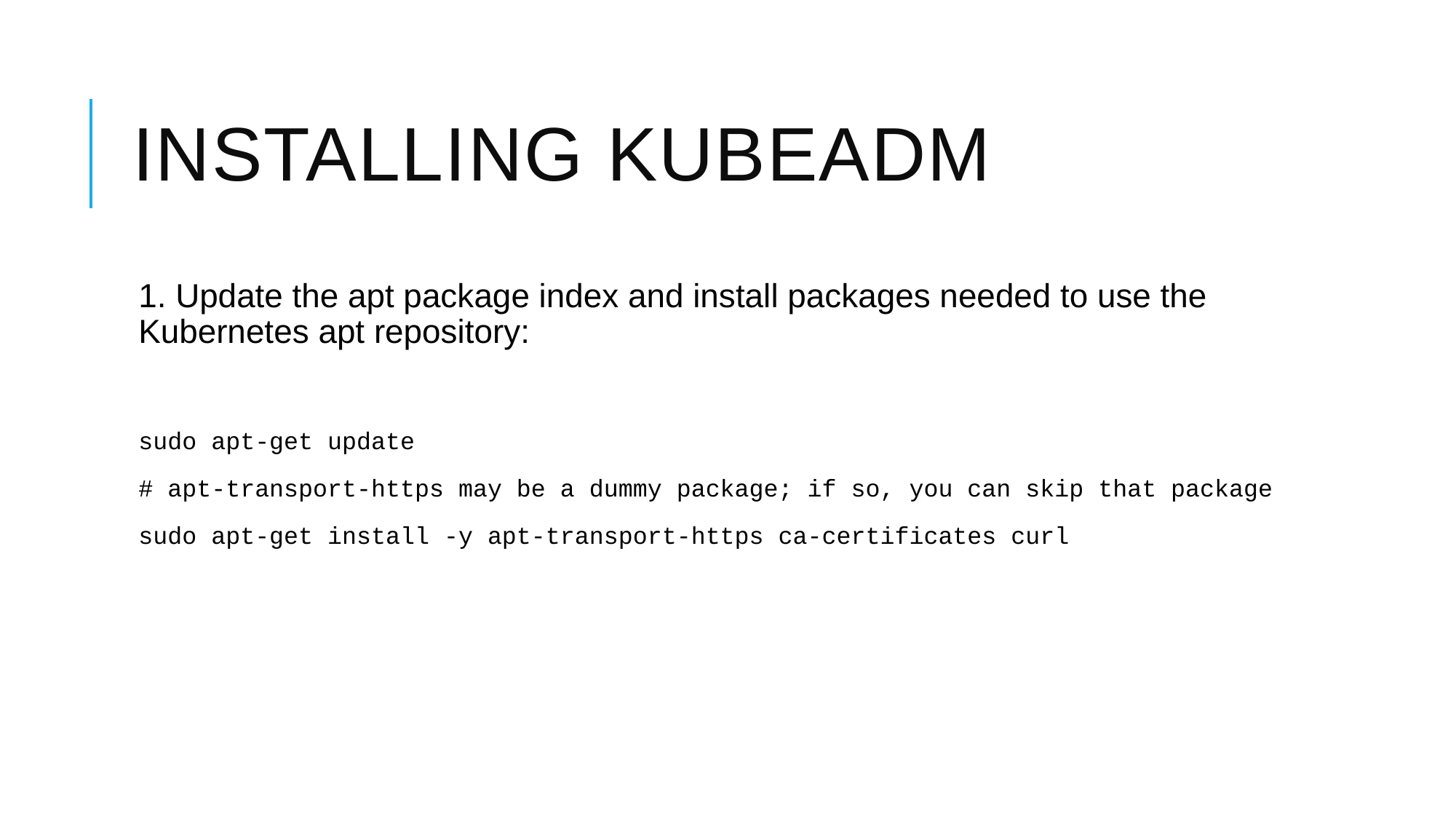

# Installing kubeadm
1. Update the apt package index and install packages needed to use the Kubernetes apt repository:

sudo apt-get update
# apt-transport-https may be a dummy package; if so, you can skip that package
sudo apt-get install -y apt-transport-https ca-certificates curl